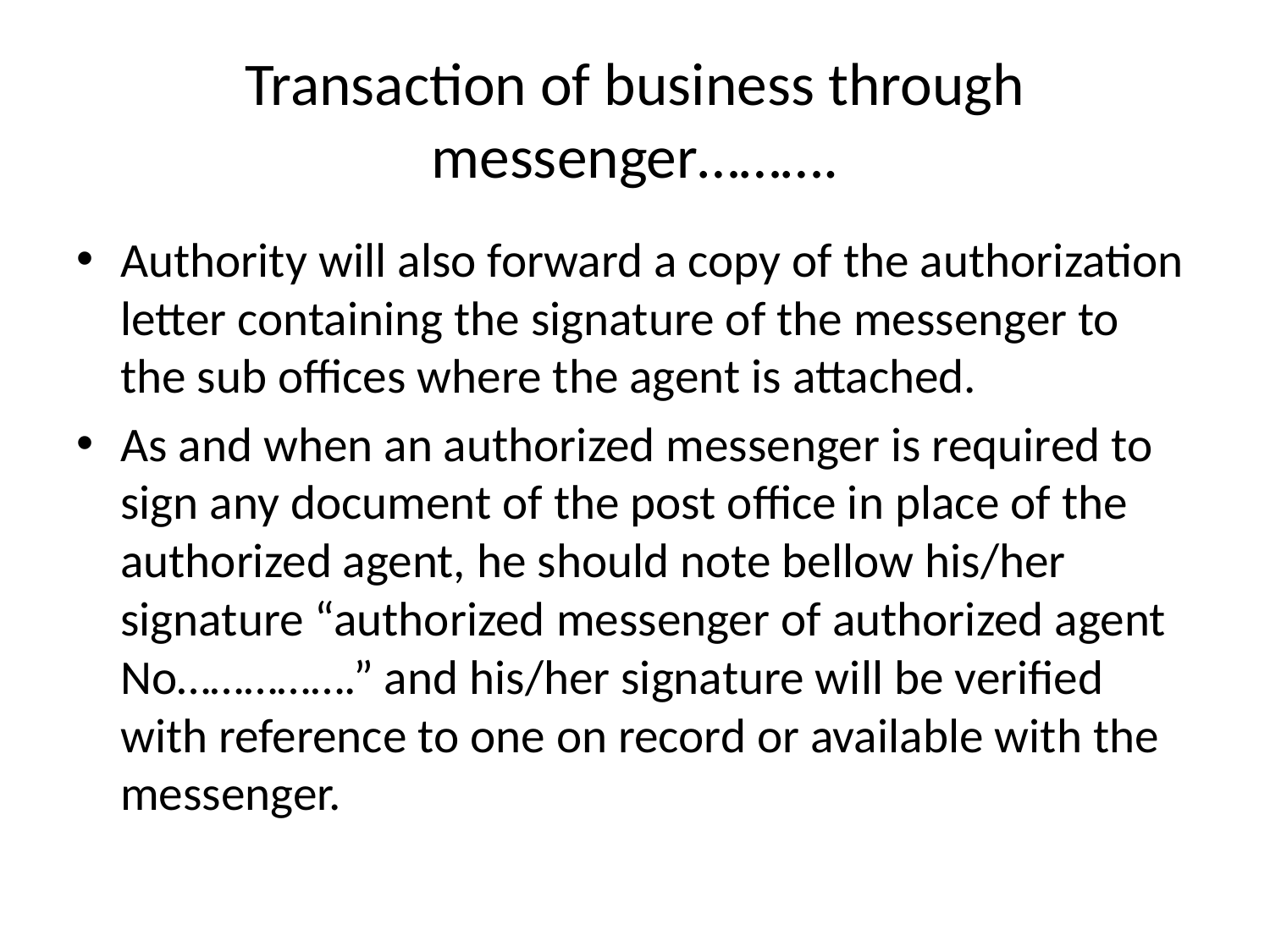

# Transaction of business through messenger……….
Authority will also forward a copy of the authorization letter containing the signature of the messenger to the sub offices where the agent is attached.
As and when an authorized messenger is required to sign any document of the post office in place of the authorized agent, he should note bellow his/her signature “authorized messenger of authorized agent No…………….” and his/her signature will be verified with reference to one on record or available with the messenger.